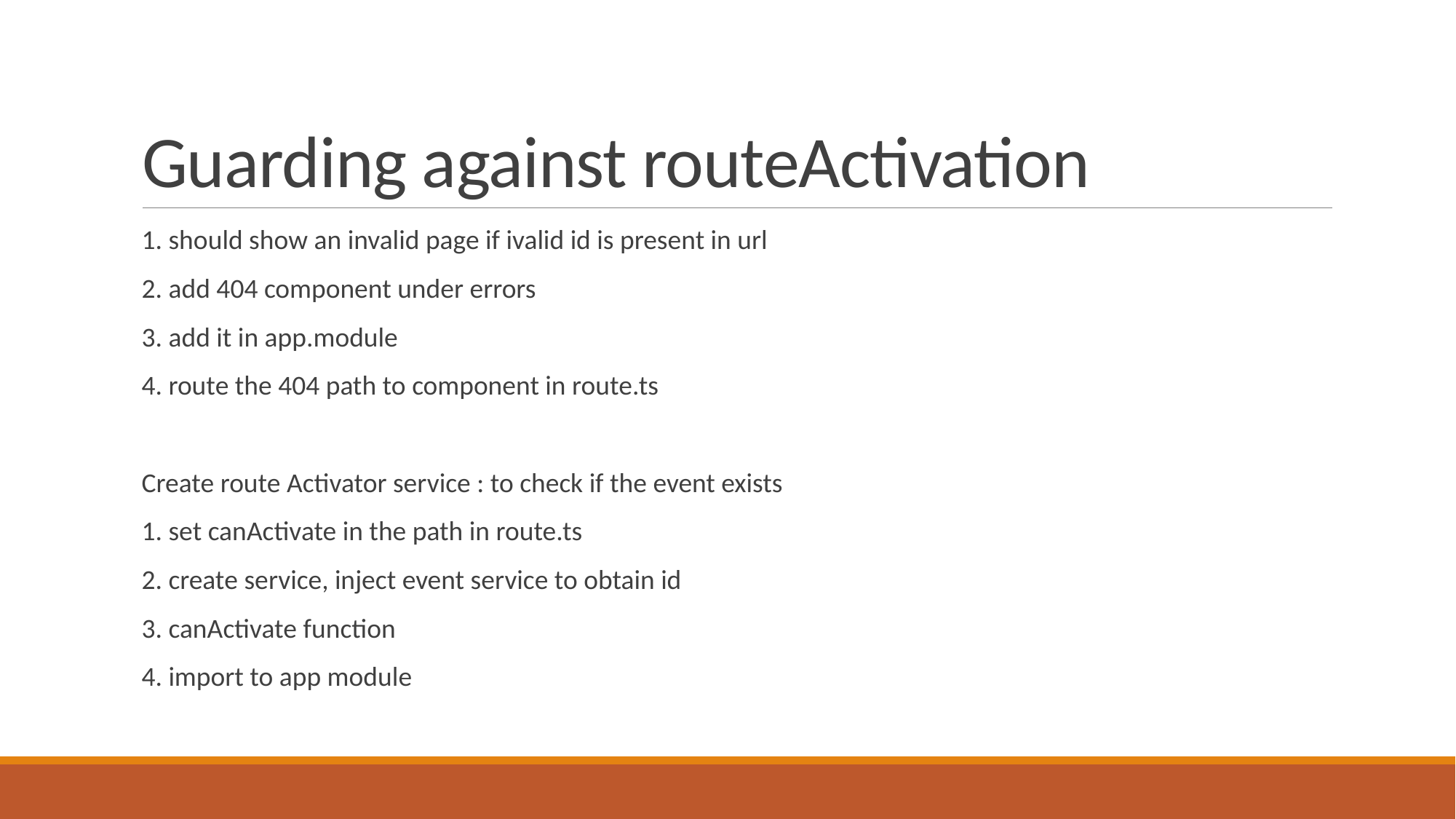

# Guarding against routeActivation
1. should show an invalid page if ivalid id is present in url
2. add 404 component under errors
3. add it in app.module
4. route the 404 path to component in route.ts

Create route Activator service : to check if the event exists
1. set canActivate in the path in route.ts
2. create service, inject event service to obtain id
3. canActivate function
4. import to app module